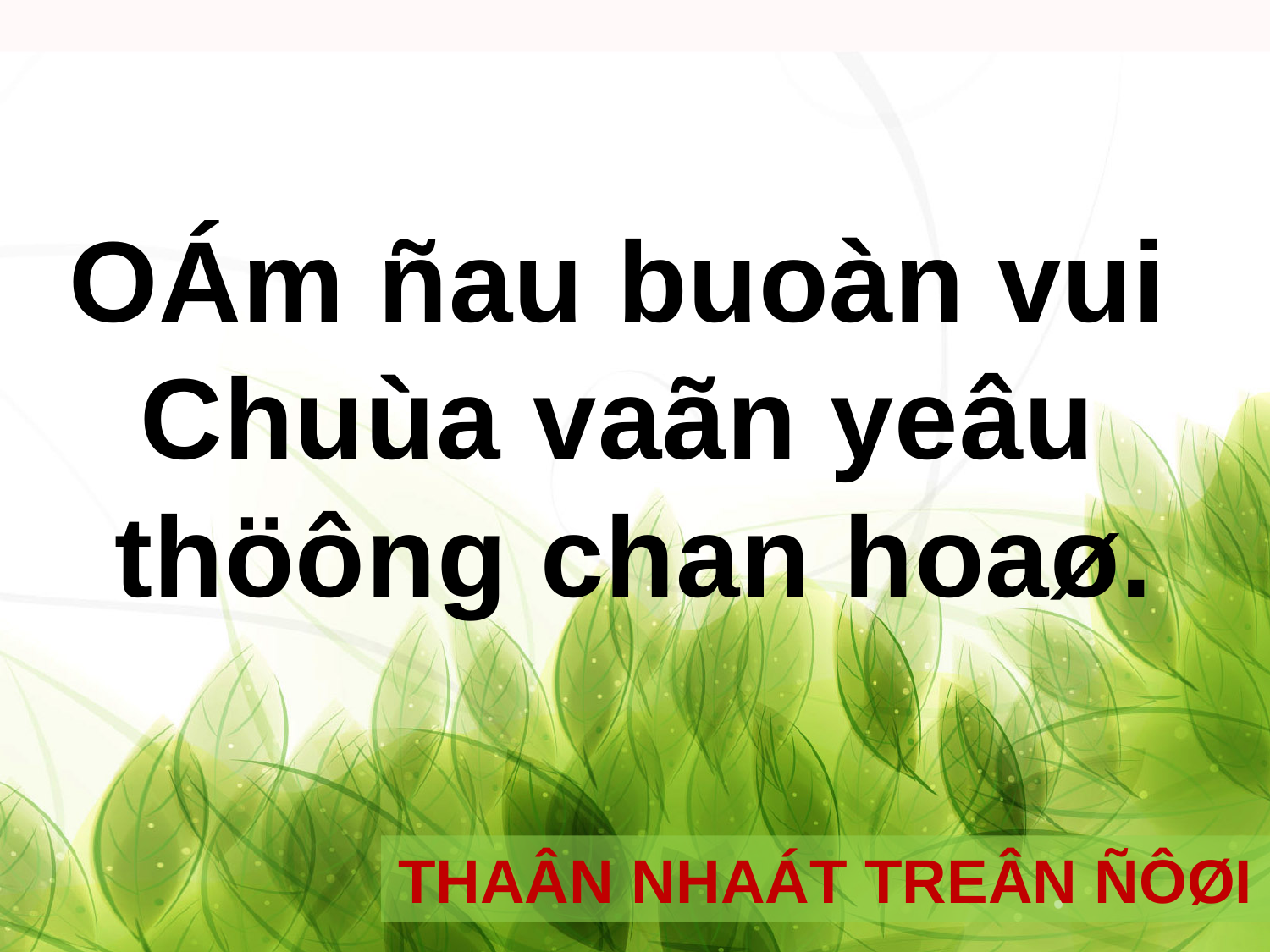

OÁm ñau buoàn vui
Chuùa vaãn yeâu
thöông chan hoaø.
THAÂN NHAÁT TREÂN ÑÔØI